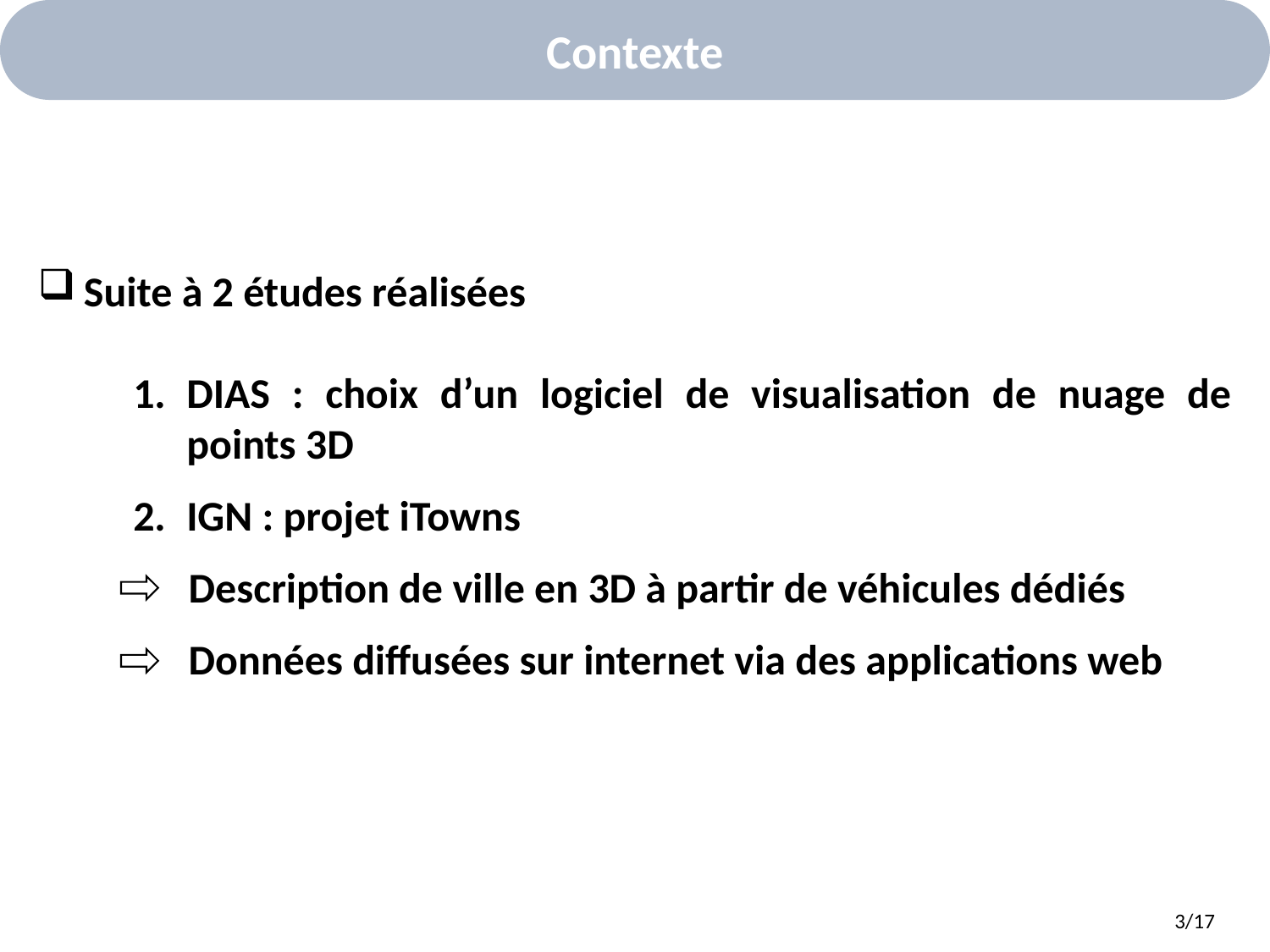

Suite à 2 études réalisées

DIAS : choix d’un logiciel de visualisation de nuage de points 3D
IGN : projet iTowns
	 Description de ville en 3D à partir de véhicules dédiés
	 Données diffusées sur internet via des applications web

3/17